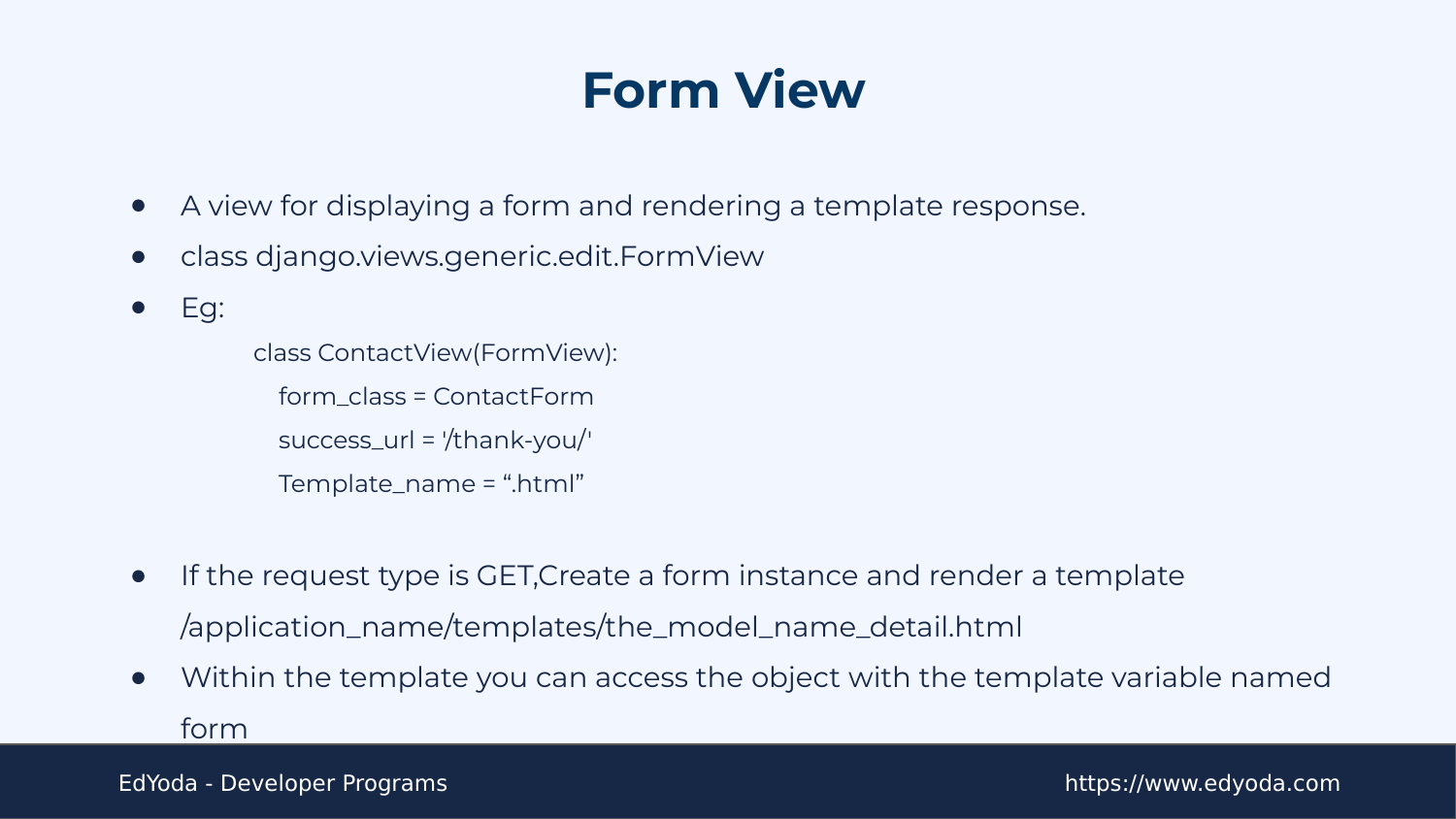

# Form View

A view for displaying a form and rendering a template response.
class django.views.generic.edit.FormView
Eg:
class ContactView(FormView):
    form_class = ContactForm
    success_url = '/thank-you/'
    Template_name = “.html”
If the request type is GET,Create a form instance and render a template /application_name/templates/the_model_name_detail.html
Within the template you can access the object with the template variable named form

EdYoda - Developer Programs
https://www.edyoda.com